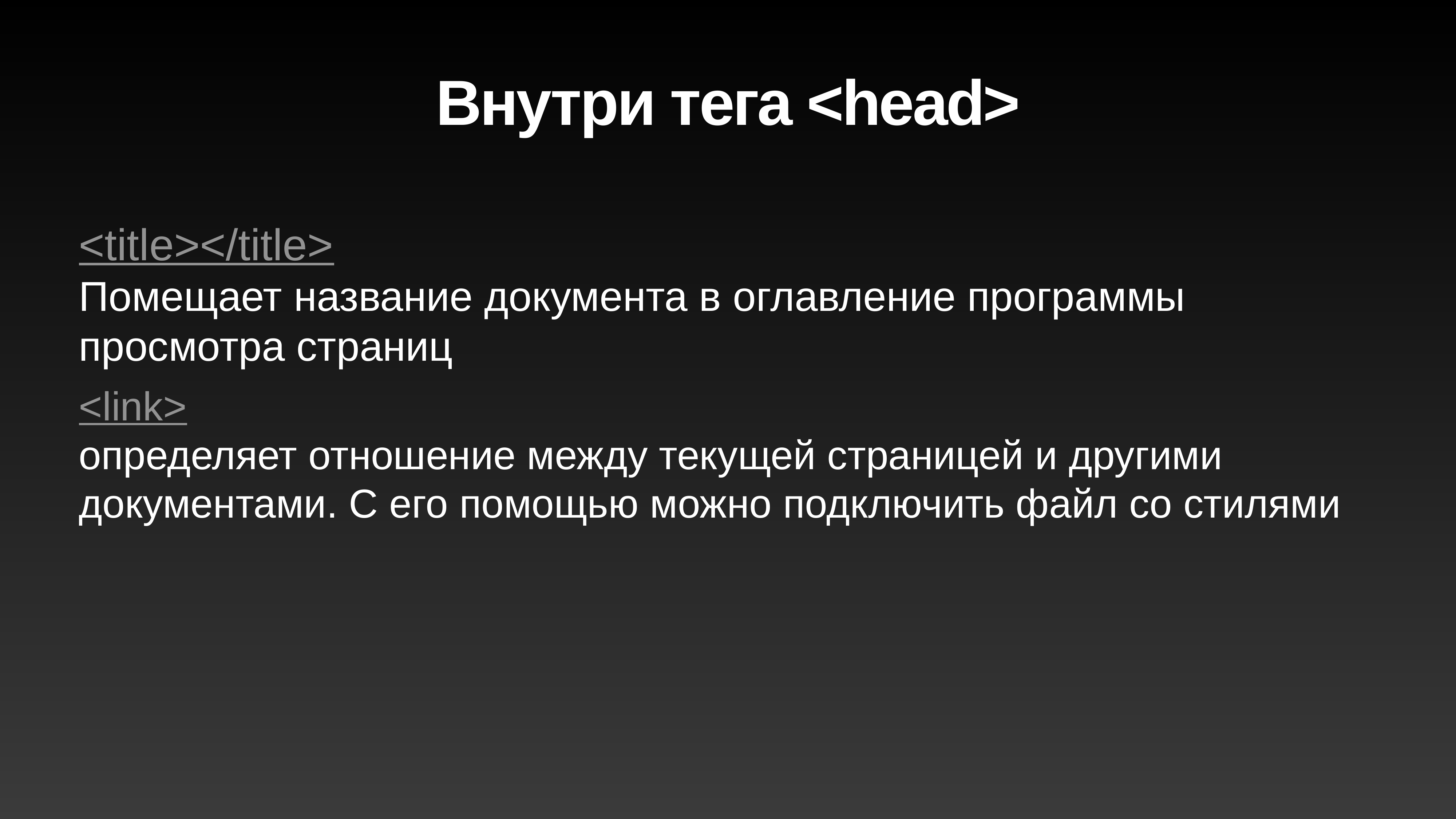

# Внутри тега <head>
<title></title>
Помещает название документа в оглавление программы просмотра страниц

<link>
определяет отношение между текущей страницей и другими документами. С его помощью можно подключить файл со стилями